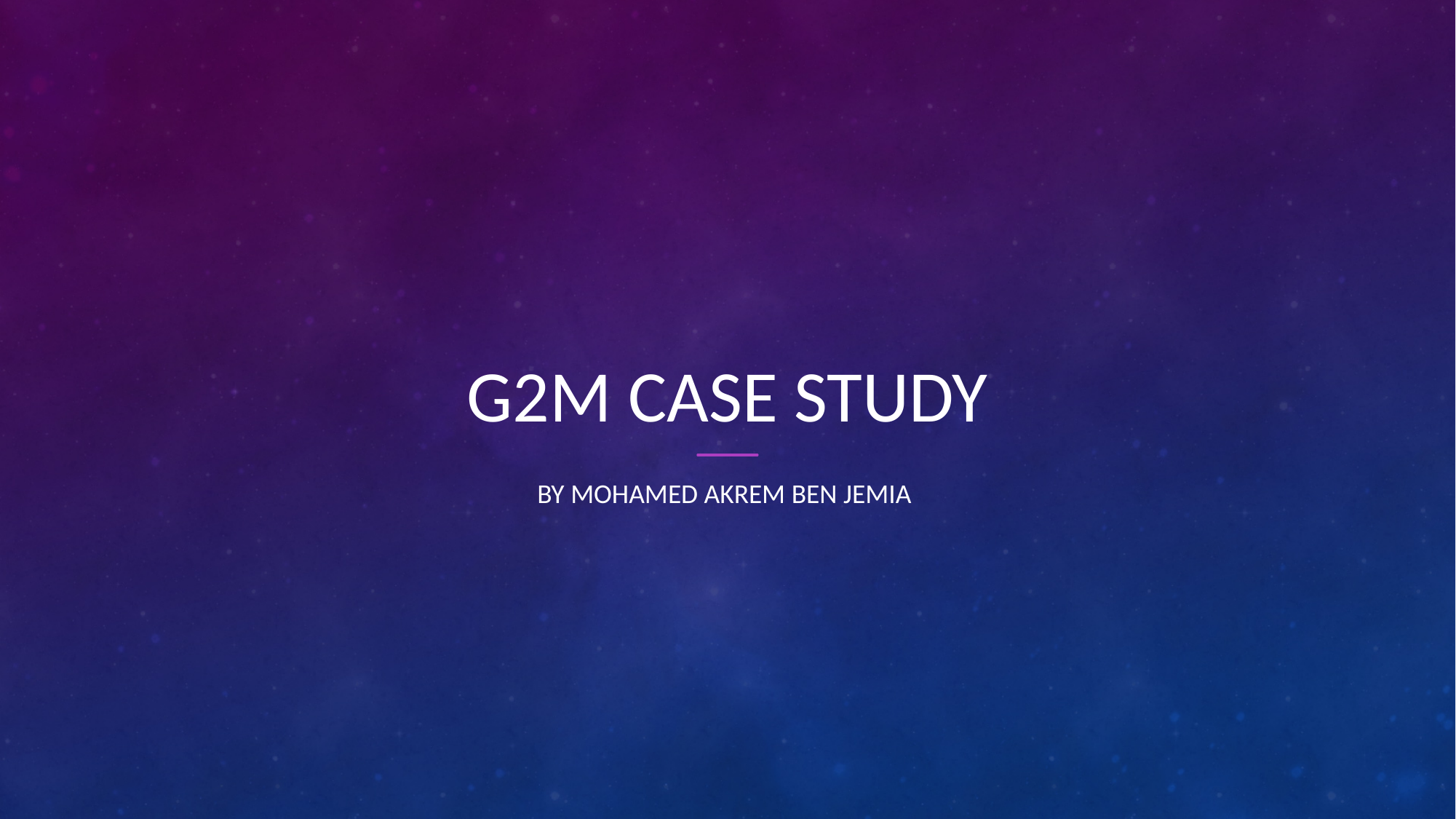

# G2M Case Study
By Mohamed Akrem Ben Jemia